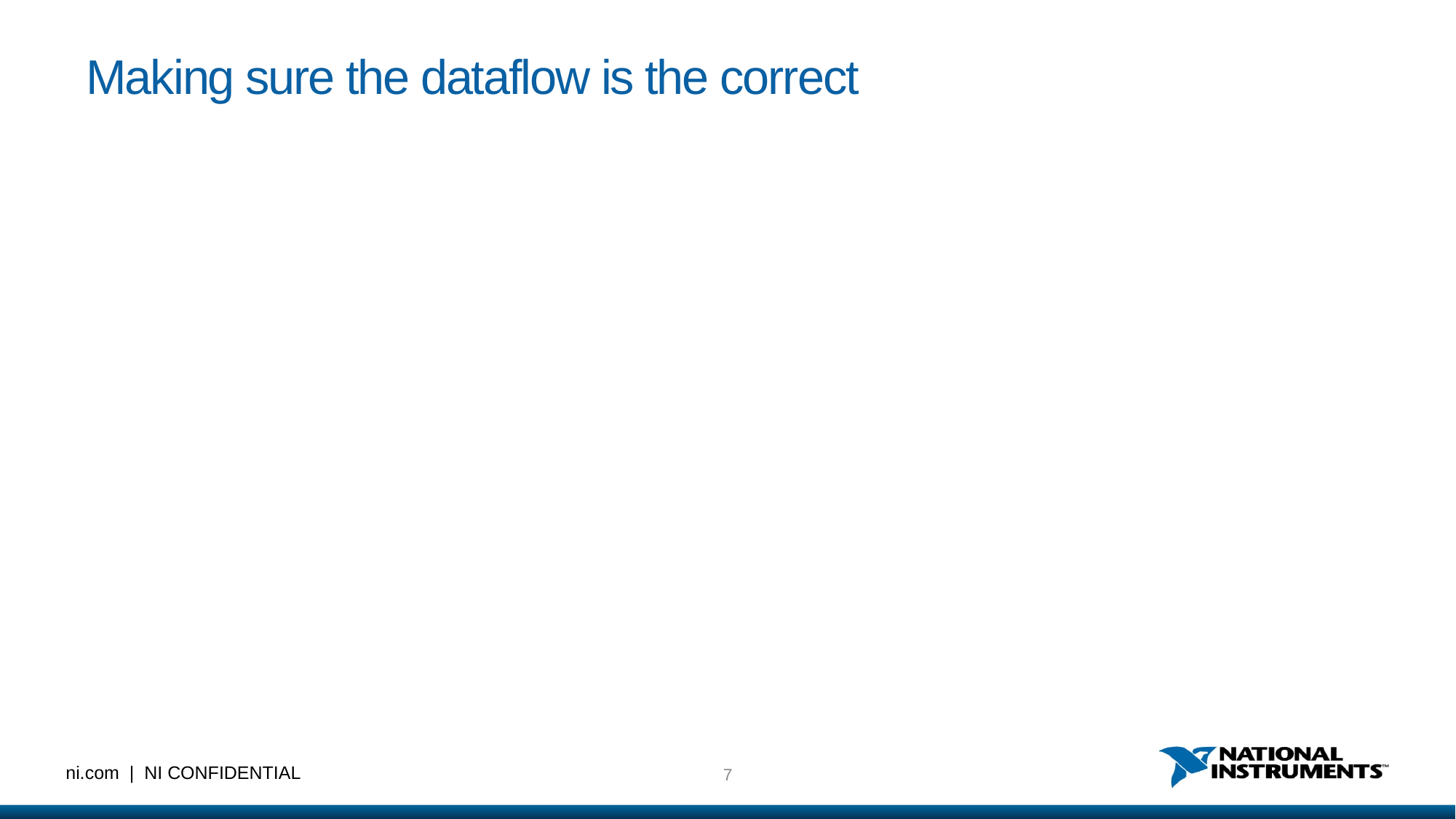

# Making sure the dataflow is the correct